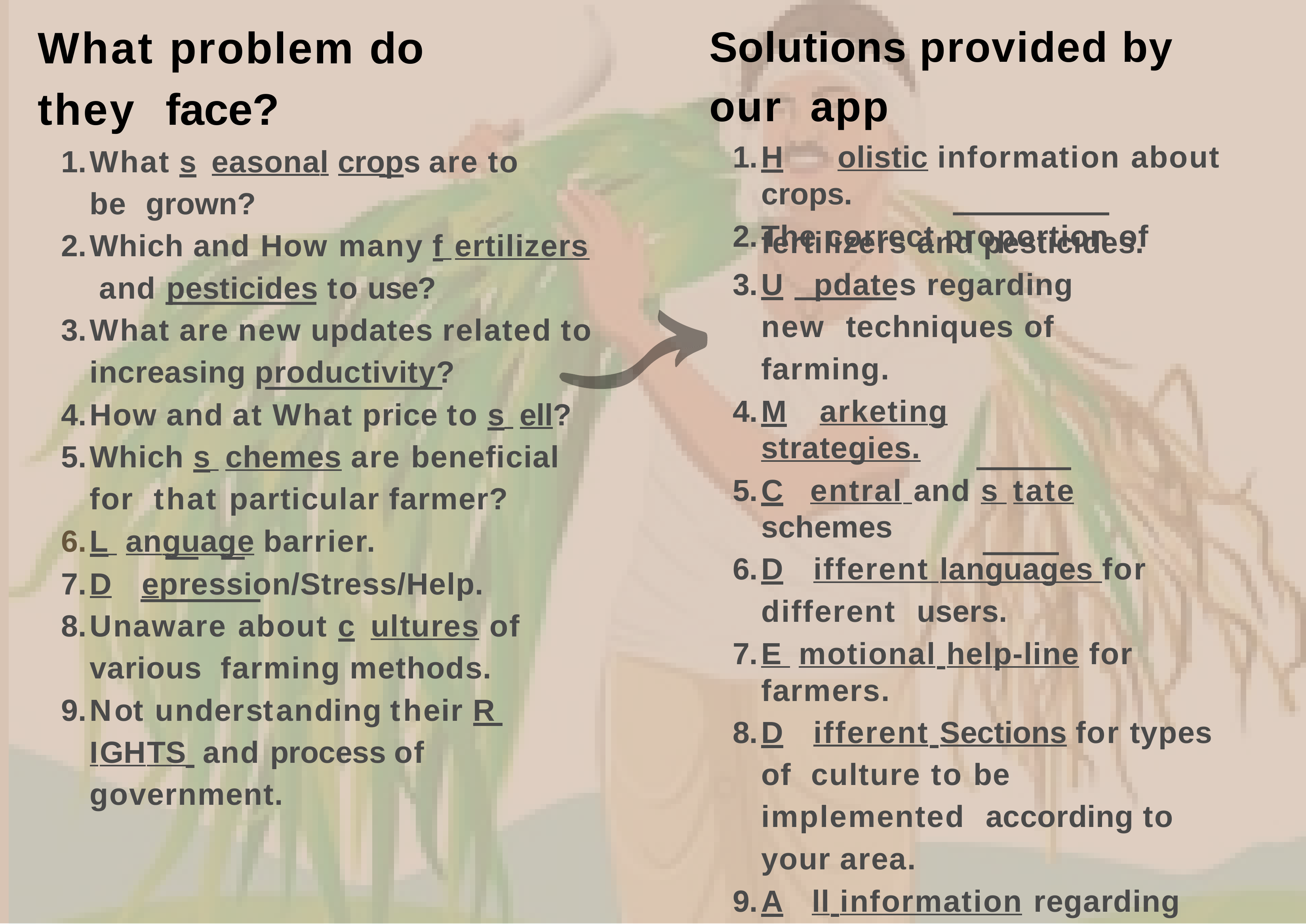

# What problem do they  face?
Solutions provided by our  app
H		olistic information about crops.
The correct proportion of
What s easonal crops are to be  grown?
Which and How many f ertilizers  and pesticides to use?
What are new updates related to  increasing productivity?
How and at What price to s ell?
Which s chemes are beneficial for  that particular farmer?
L anguage barrier.
D		epression/Stress/Help.
Unaware  about c ultures of various  farming methods.
Not understanding their R 	IGHTS  and process of government.

fertilizers and pesticides.
U		pdates regarding new  techniques of farming.
M		arketing strategies.
C		entral and s tate schemes
D		ifferent languages for different  users.
E motional help-line for farmers.
D		ifferent Sections for types of  culture to be implemented  according to your area.
A		ll information regarding the
R	IGHTS they have as a farmer.